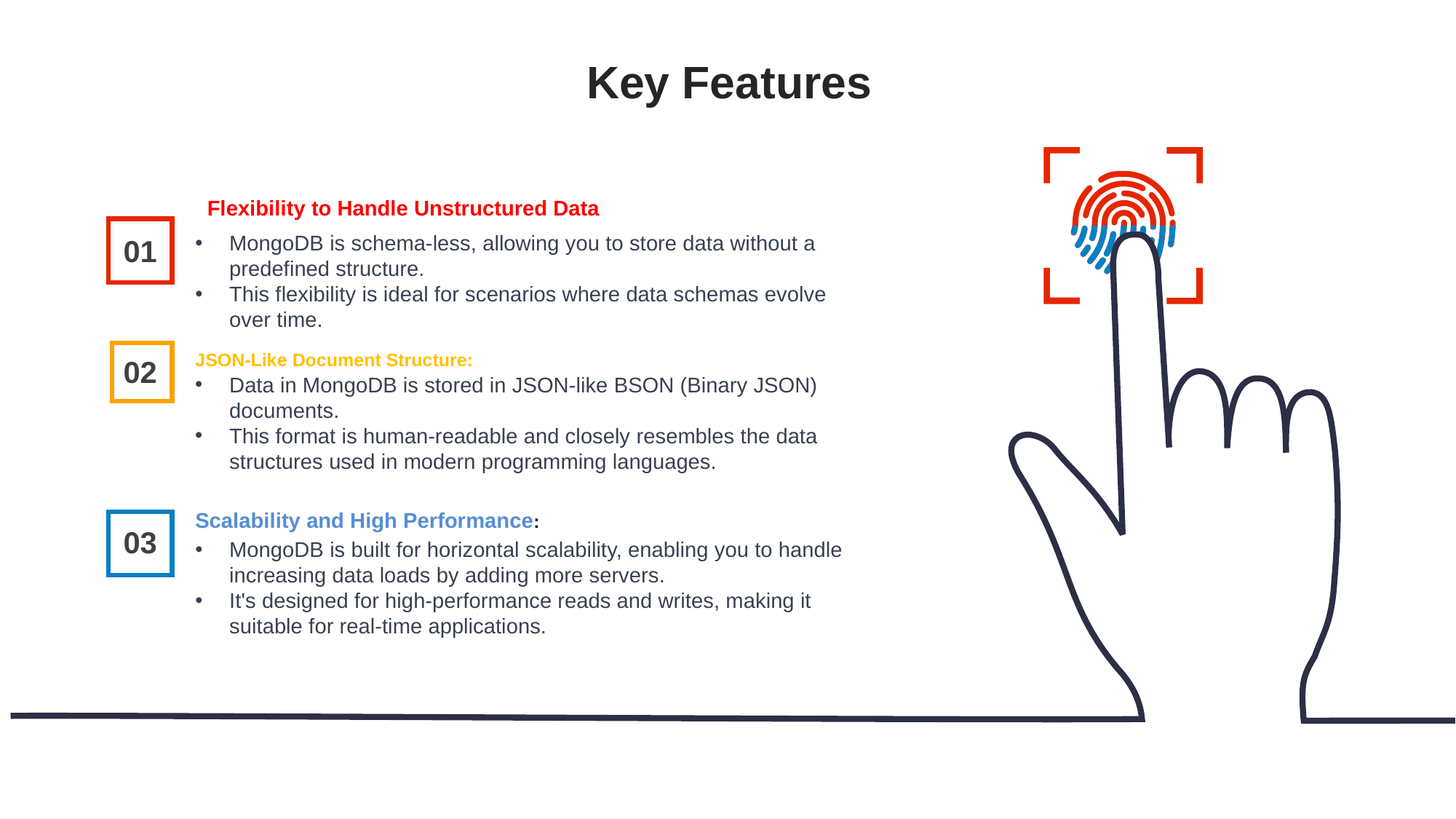

Key Features

Flexibility to Handle Unstructured Data
MongoDB is schema-less, allowing you to store data without a predefined structure.
This flexibility is ideal for scenarios where data schemas evolve over time.

01

JSON-Like Document Structure:
Data in MongoDB is stored in JSON-like BSON (Binary JSON) documents.
This format is human-readable and closely resembles the data structures used in modern programming languages.

02
Scalability and High Performance:
MongoDB is built for horizontal scalability, enabling you to handle increasing data loads by adding more servers.
It's designed for high-performance reads and writes, making it suitable for real-time applications.

03